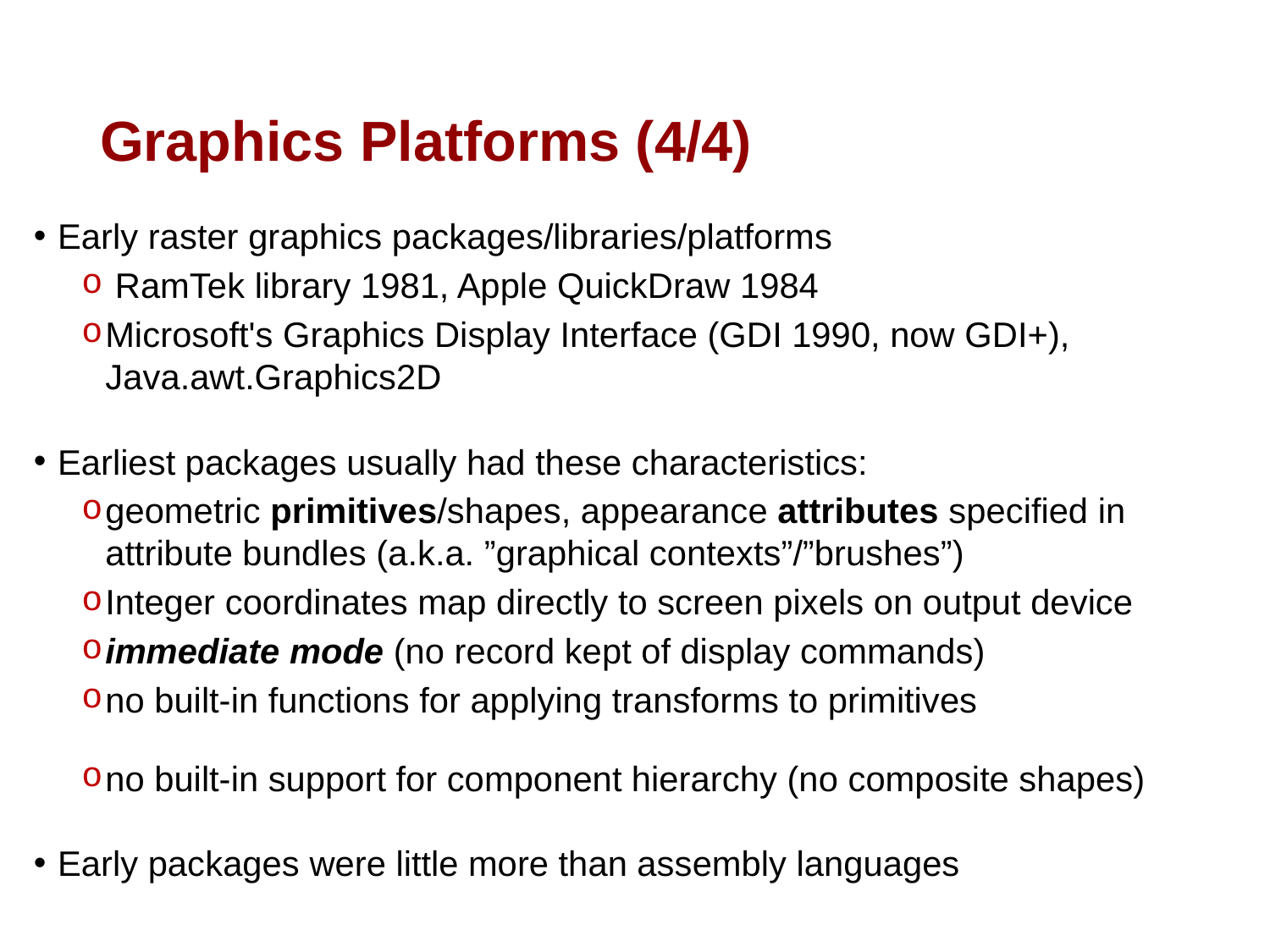

# Graphics Platforms (4/4)
Early raster graphics packages/libraries/platforms
 RamTek library 1981, Apple QuickDraw 1984
Microsoft's Graphics Display Interface (GDI 1990, now GDI+), Java.awt.Graphics2D
Earliest packages usually had these characteristics:
geometric primitives/shapes, appearance attributes specified in attribute bundles (a.k.a. ”graphical contexts”/”brushes”)
Integer coordinates map directly to screen pixels on output device
immediate mode (no record kept of display commands)
no built-in functions for applying transforms to primitives
no built-in support for component hierarchy (no composite shapes)
Early packages were little more than assembly languages